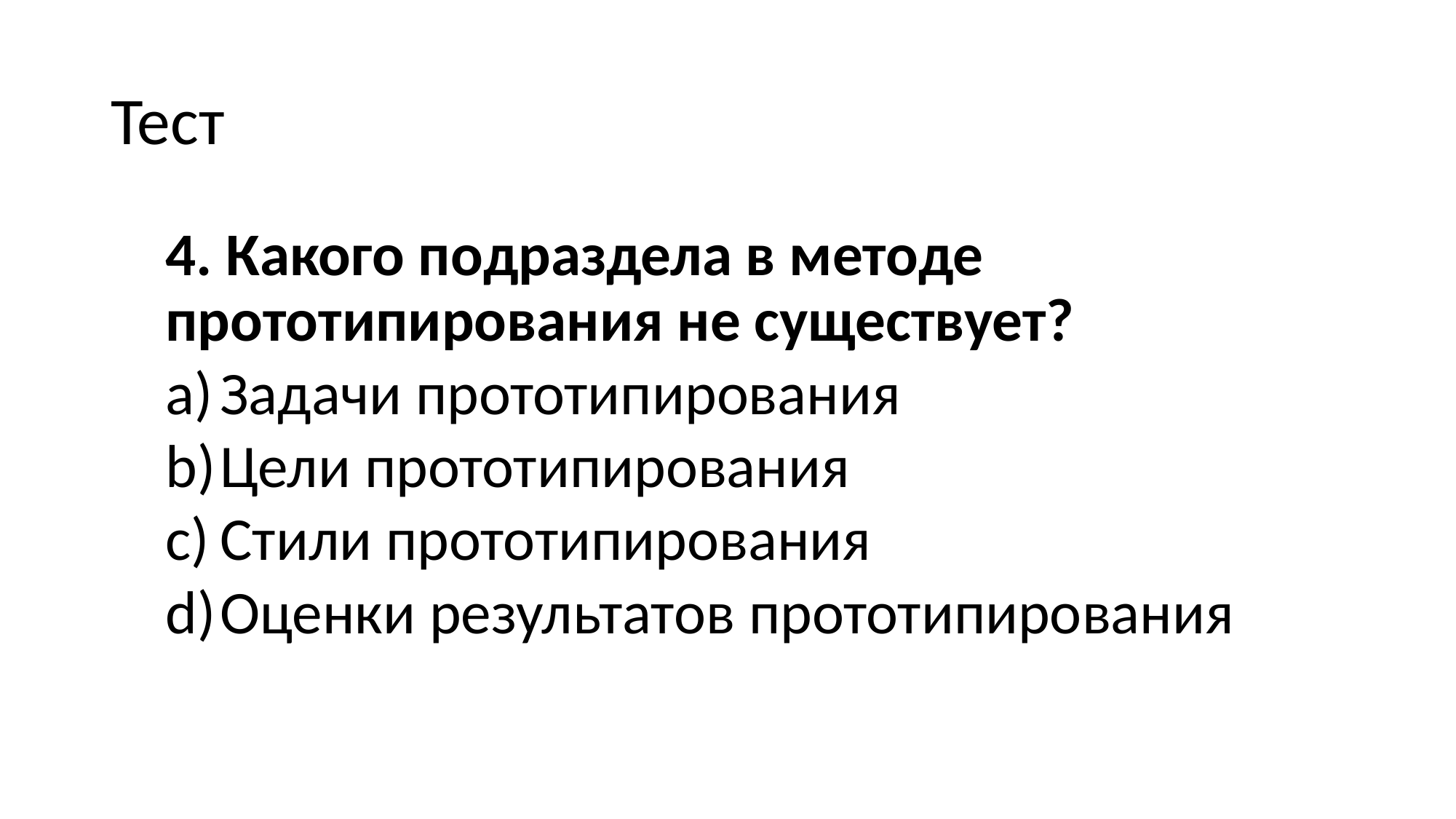

# Тест
4. Какого подраздела в методе прототипирования не существует?
Задачи прототипирования
Цели прототипирования
Стили прототипирования
Оценки результатов прототипирования